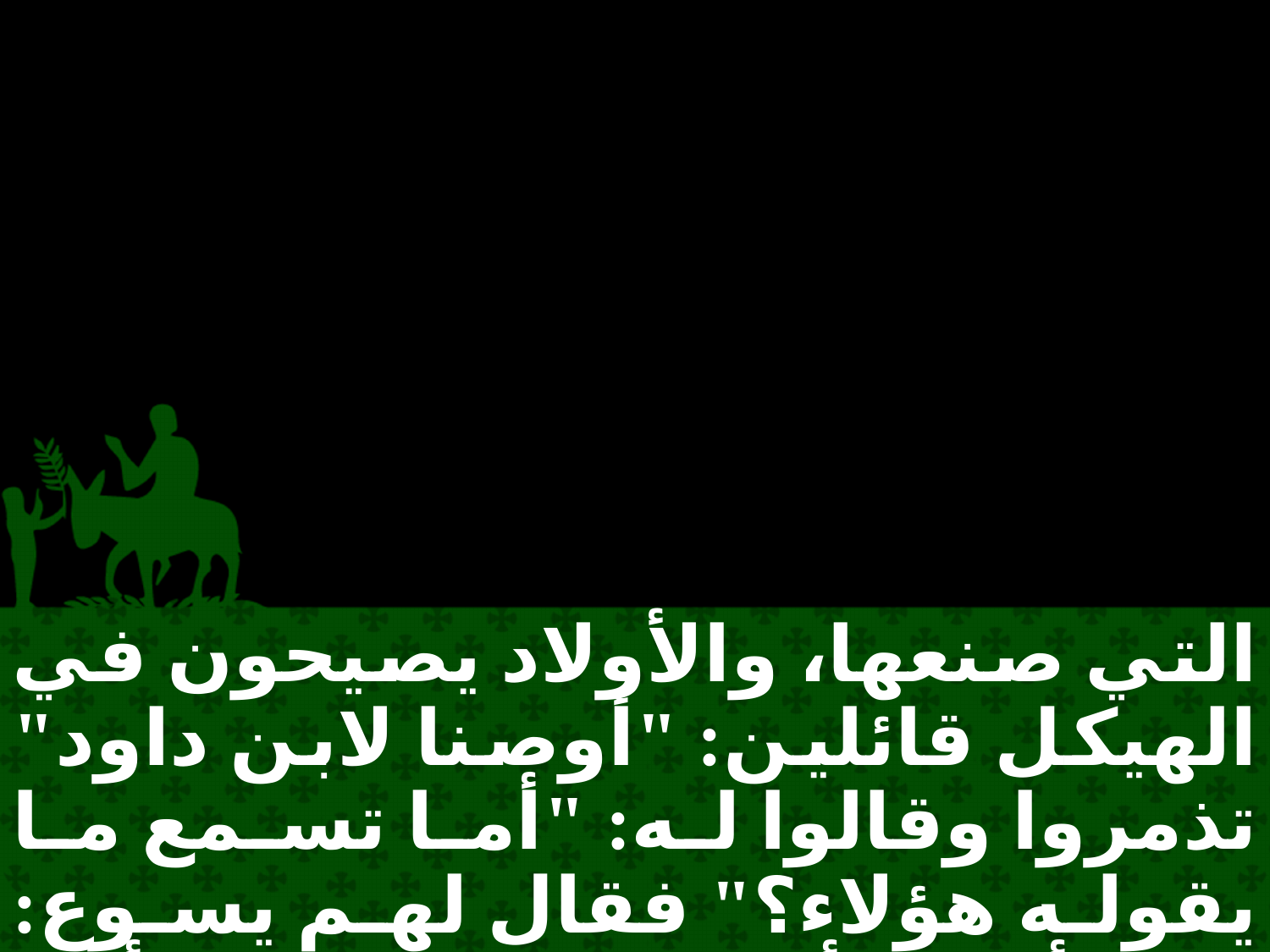

التي صنعها، والأولاد يصيحون في الهيكل قائلين: "أوصنا لابن داود" تذمروا وقالوا له: "أما تسمع ما يقوله هؤلاء؟" فقال لهم يسوع: نعم! أما قرأتم قط في الكتب أنه: "من أفواه الأطفال والرضعان